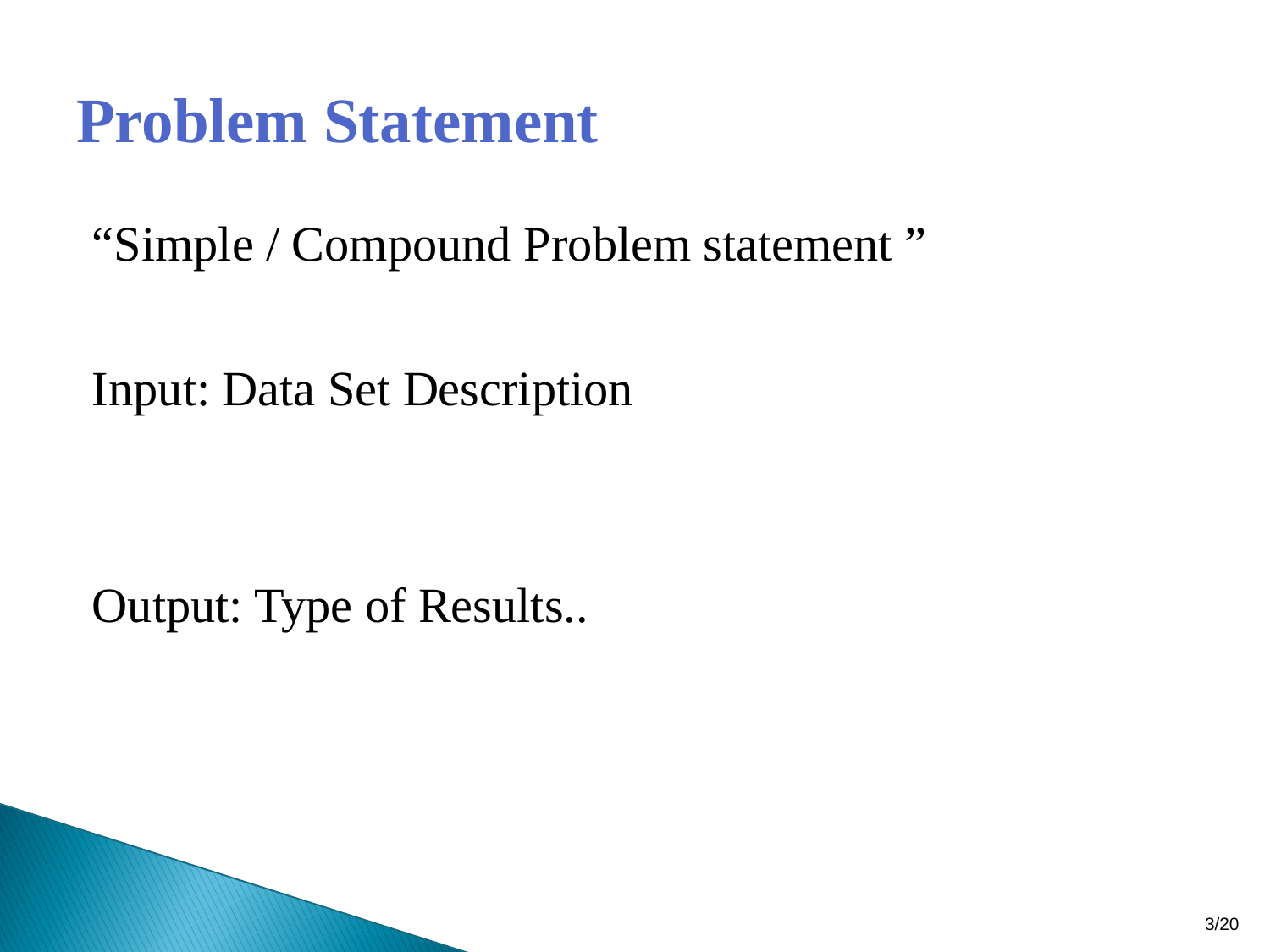

# Problem Statement
“Simple / Compound Problem statement ”

Input: Data Set Description

Output: Type of Results..

3/20